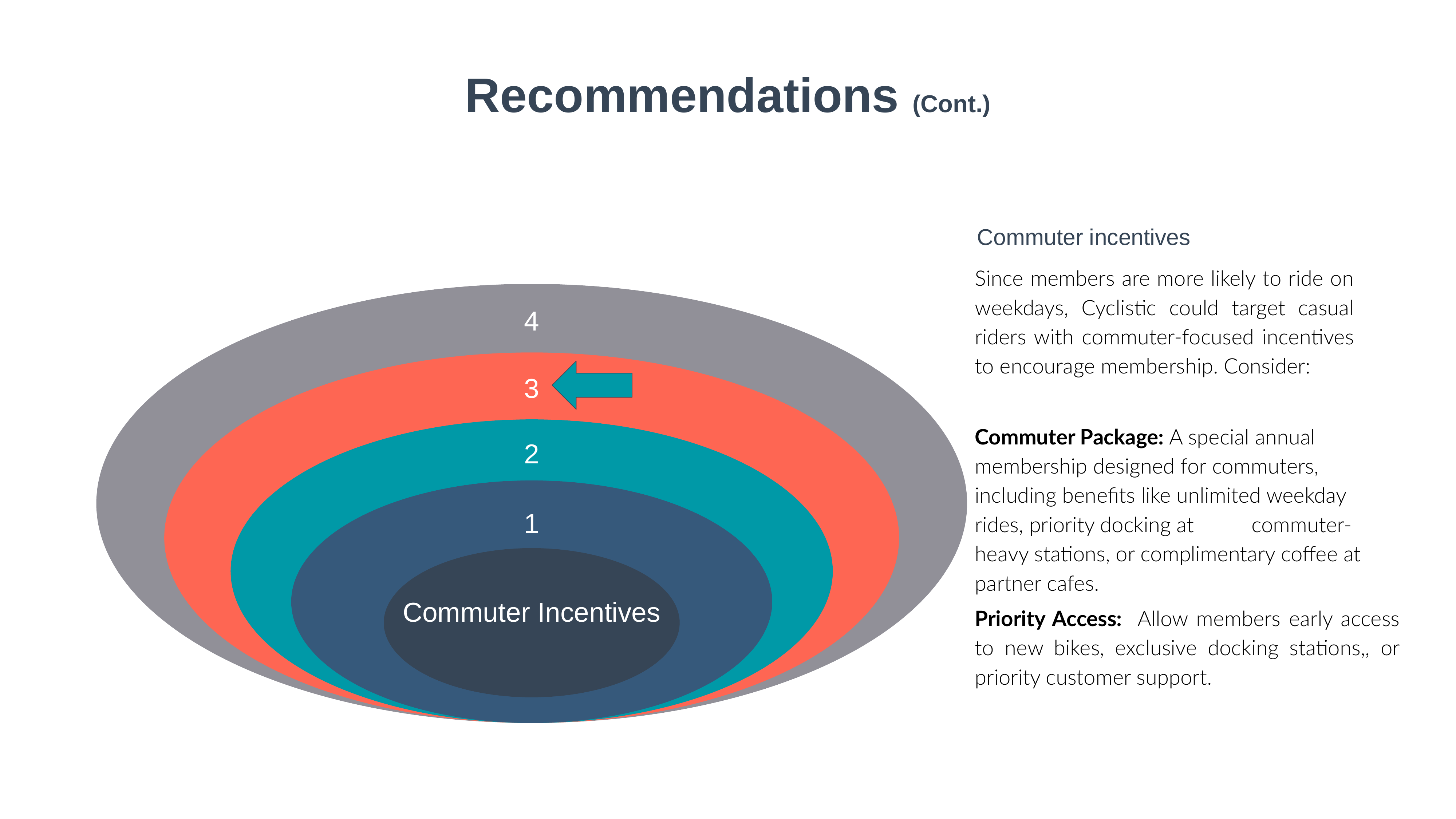

Recommendations (Cont.)
Commuter incentives
Since members are more likely to ride on weekdays, Cyclistic could target casual riders with commuter-focused incentives to encourage membership. Consider:

4
3
2
1
Commuter Incentives

Commuter Package: A special annual membership designed for commuters, including benefits like unlimited weekday rides, priority docking at          commuter-heavy stations, or complimentary coffee at partner cafes.
Priority Access:  Allow members early access to new bikes, exclusive docking stations,, or priority customer support.